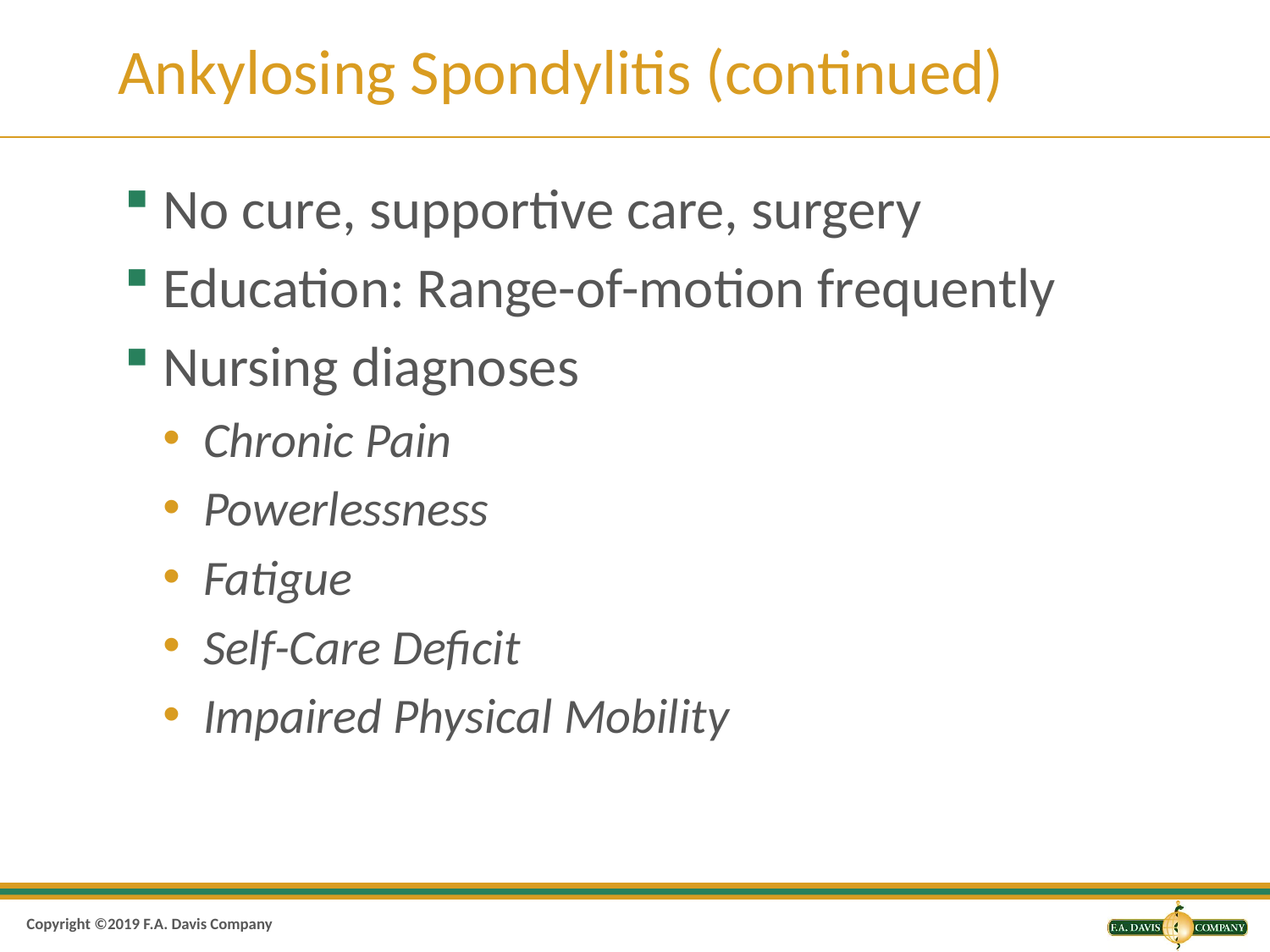

# Ankylosing Spondylitis (continued)
No cure, supportive care, surgery
Education: Range-of-motion frequently
Nursing diagnoses
Chronic Pain
Powerlessness
Fatigue
Self-Care Deficit
Impaired Physical Mobility